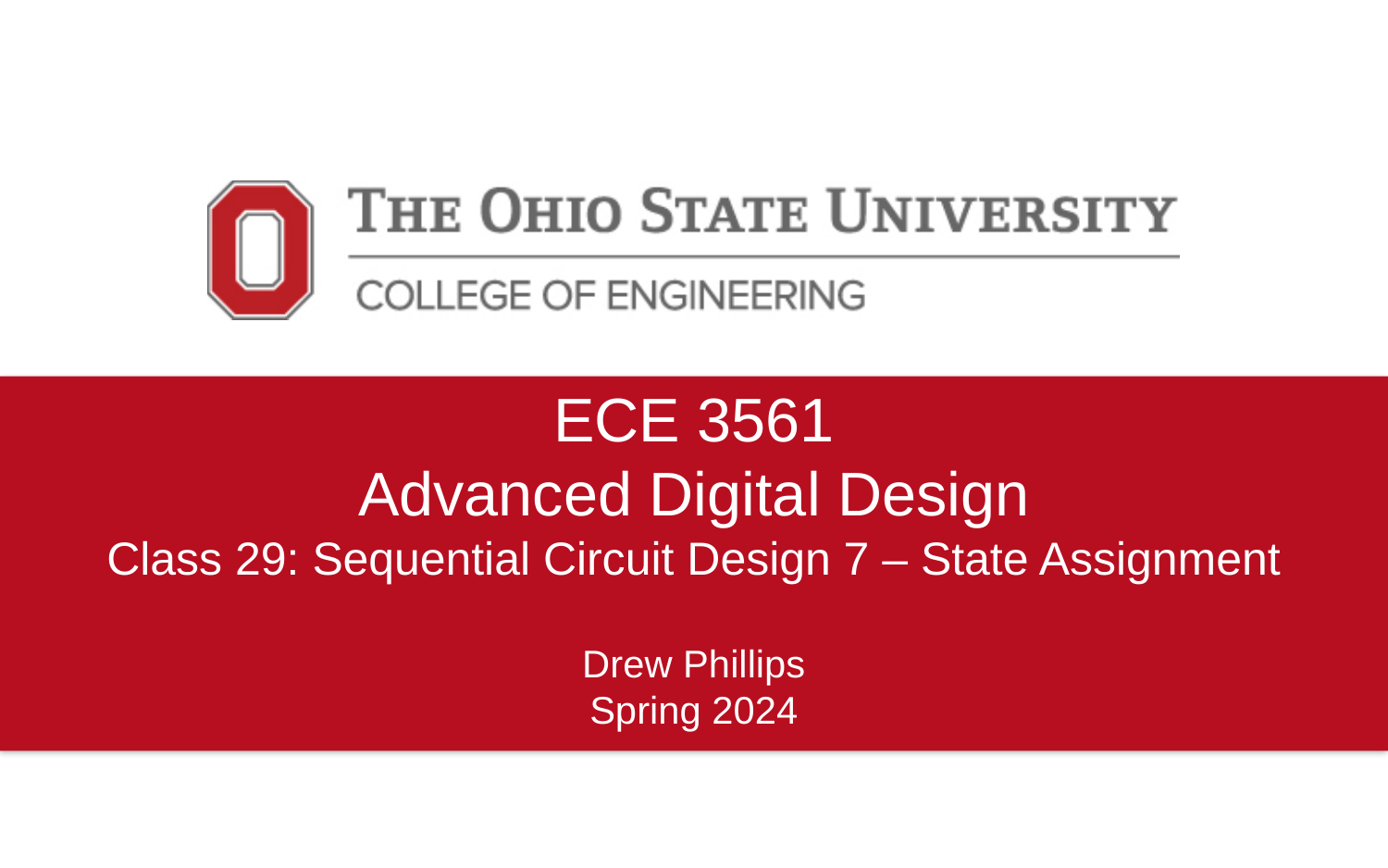

# ECE 3561 Advanced Digital Design Class 29: Sequential Circuit Design 7 – State Assignment
Drew Phillips
Spring 2024